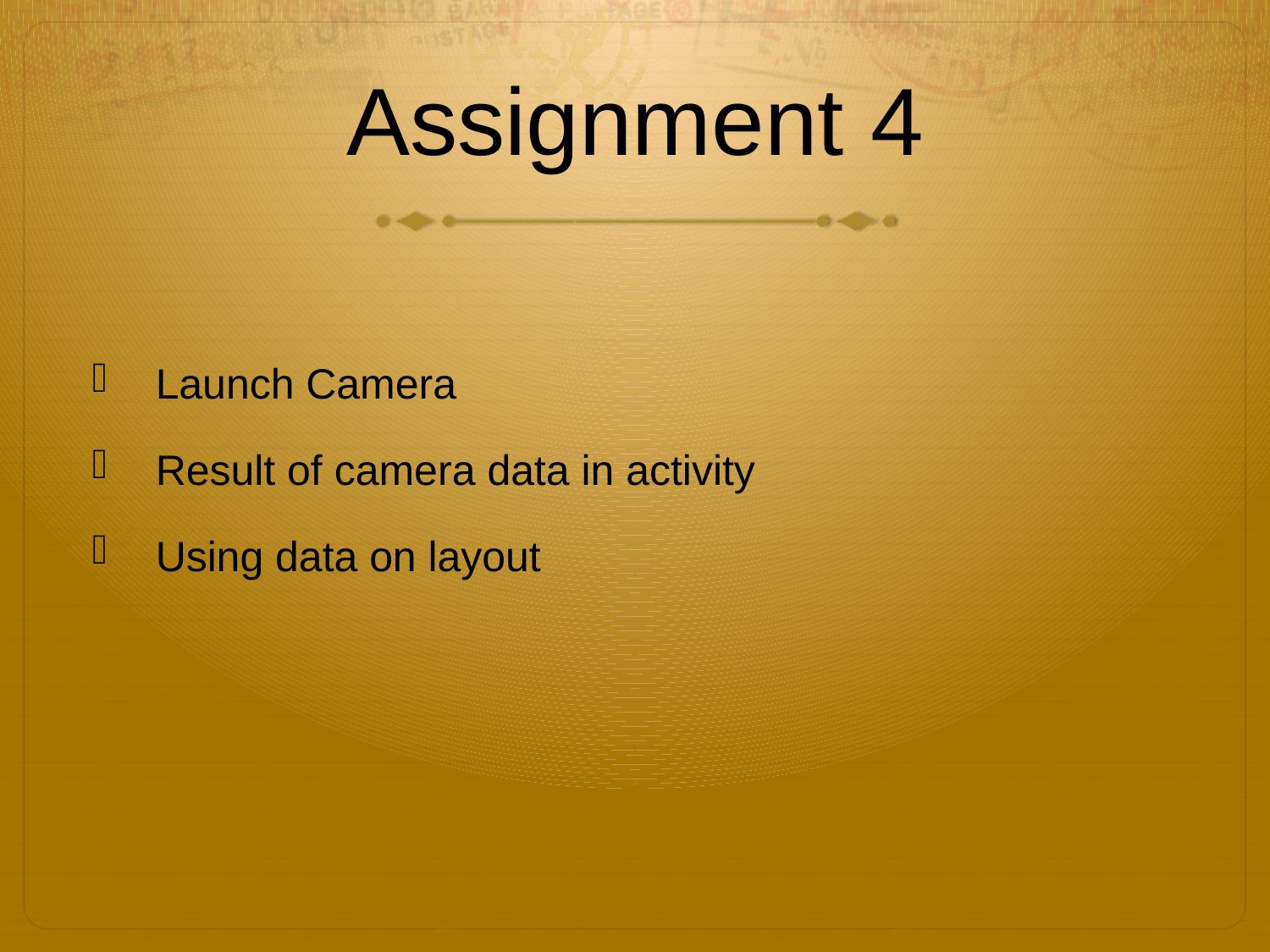

# Assignment 4

Launch Camera
Result of camera data in activity
Using data on layout